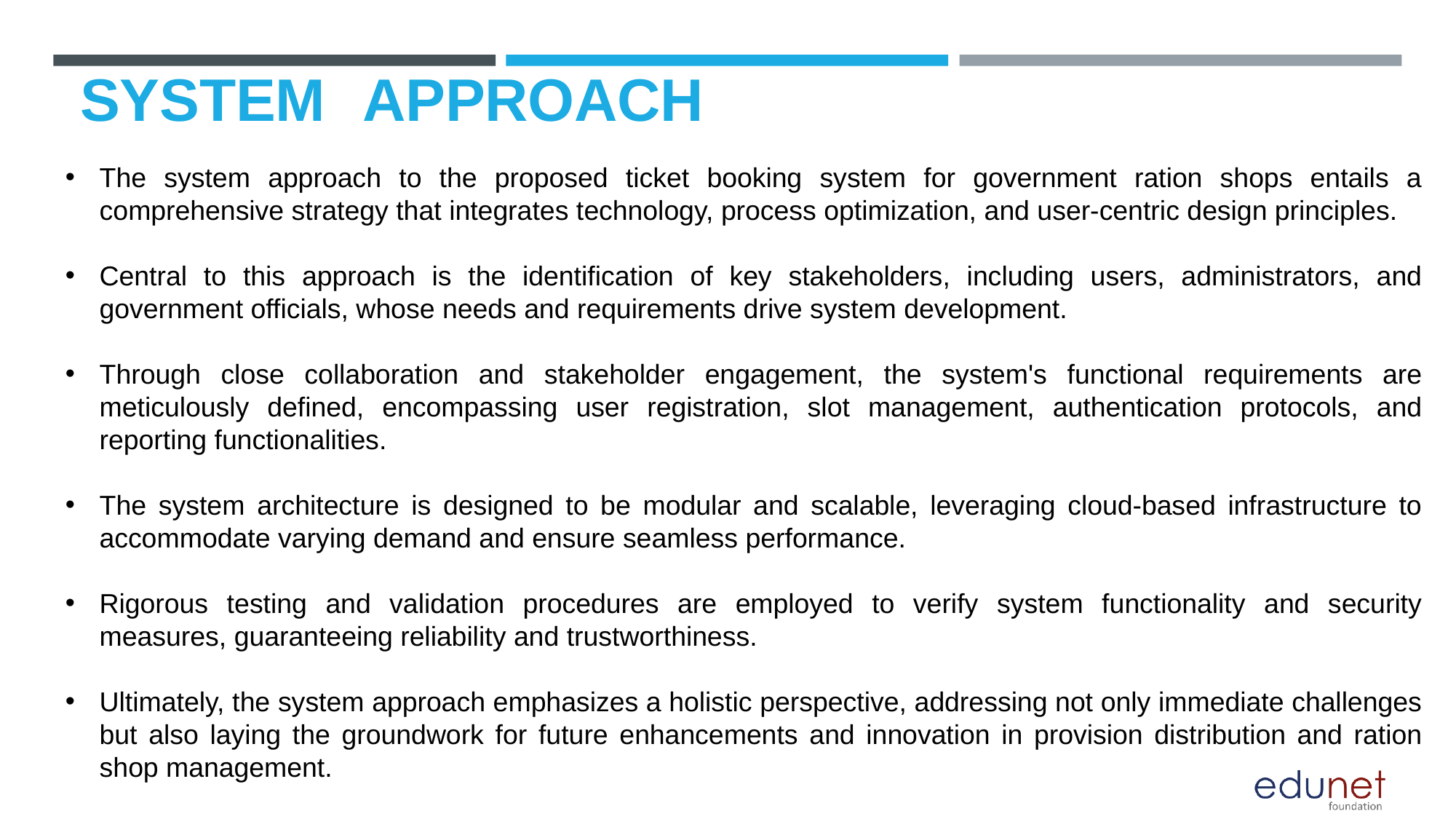

# SYSTEM	APPROACH
The system approach to the proposed ticket booking system for government ration shops entails a comprehensive strategy that integrates technology, process optimization, and user-centric design principles.

Central to this approach is the identification of key stakeholders, including users, administrators, and government officials, whose needs and requirements drive system development.

Through close collaboration and stakeholder engagement, the system's functional requirements are meticulously defined, encompassing user registration, slot management, authentication protocols, and reporting functionalities.

The system architecture is designed to be modular and scalable, leveraging cloud-based infrastructure to accommodate varying demand and ensure seamless performance.

Rigorous testing and validation procedures are employed to verify system functionality and security measures, guaranteeing reliability and trustworthiness.

Ultimately, the system approach emphasizes a holistic perspective, addressing not only immediate challenges but also laying the groundwork for future enhancements and innovation in provision distribution and ration shop management.